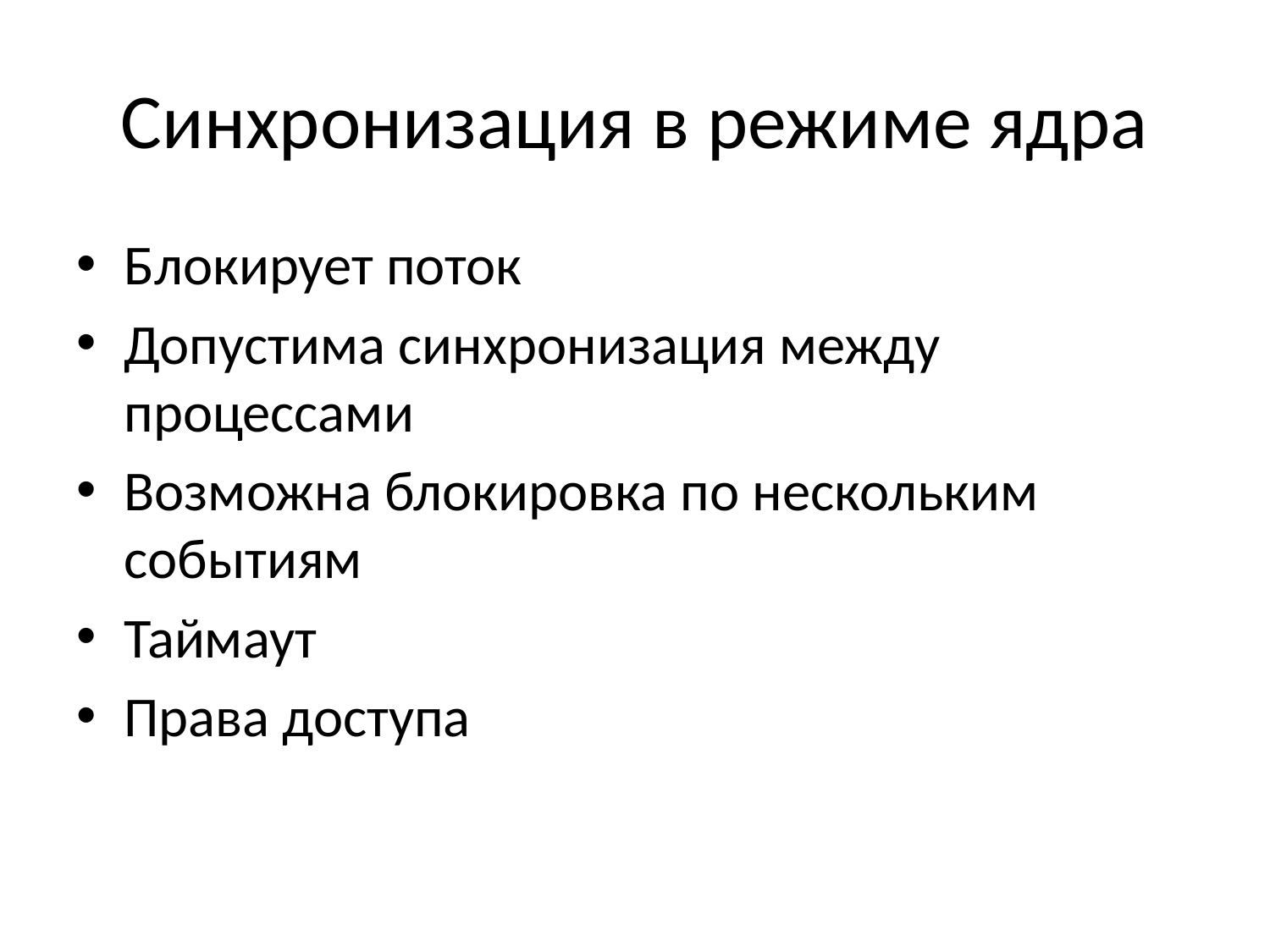

# Синхронизация в режиме ядра
Блокирует поток
Допустима синхронизация между процессами
Возможна блокировка по нескольким событиям
Таймаут
Права доступа